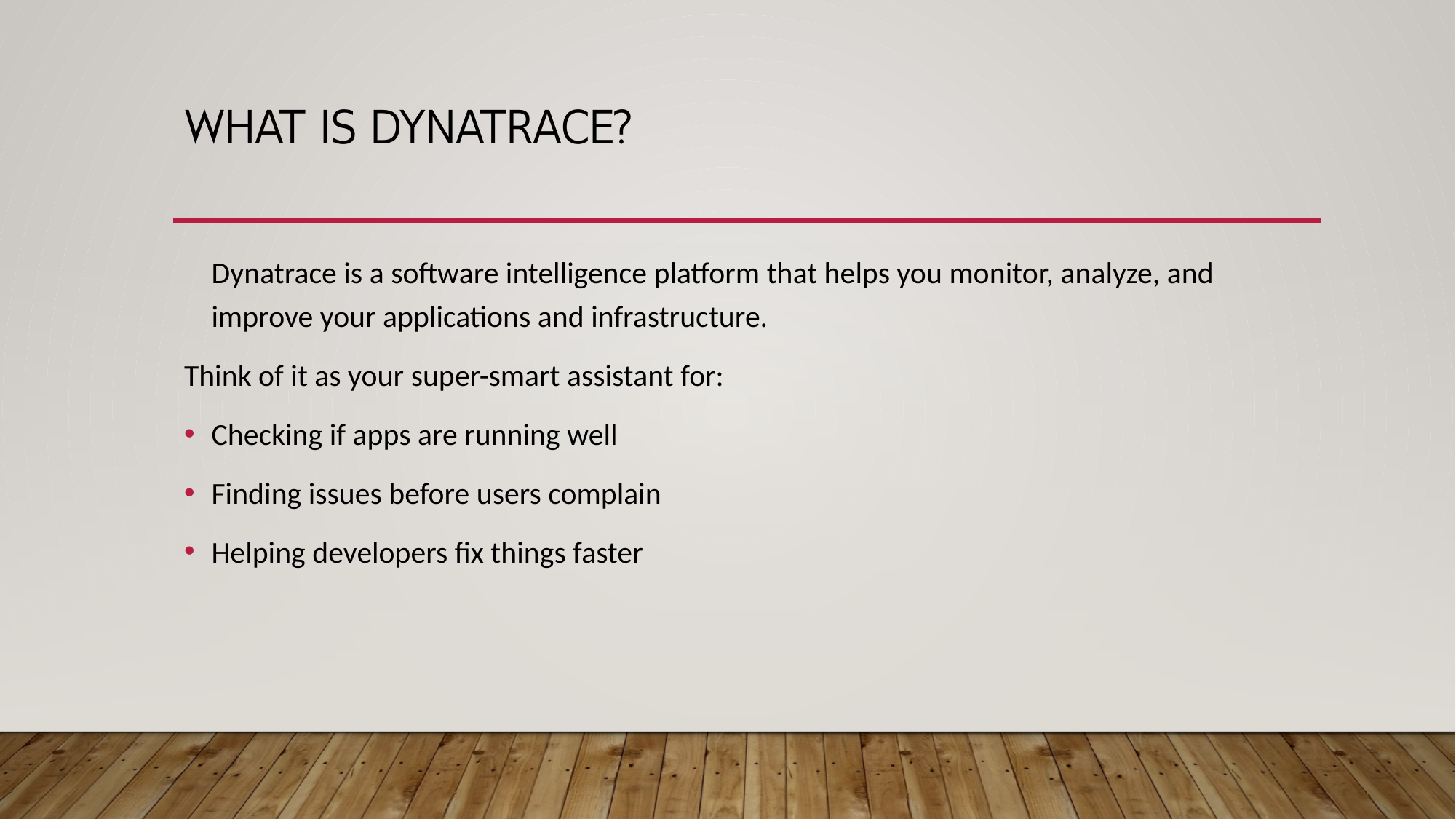

# What is Dynatrace?
	Dynatrace is a software intelligence platform that helps you monitor, analyze, and improve your applications and infrastructure.
Think of it as your super-smart assistant for:
Checking if apps are running well
Finding issues before users complain
Helping developers fix things faster